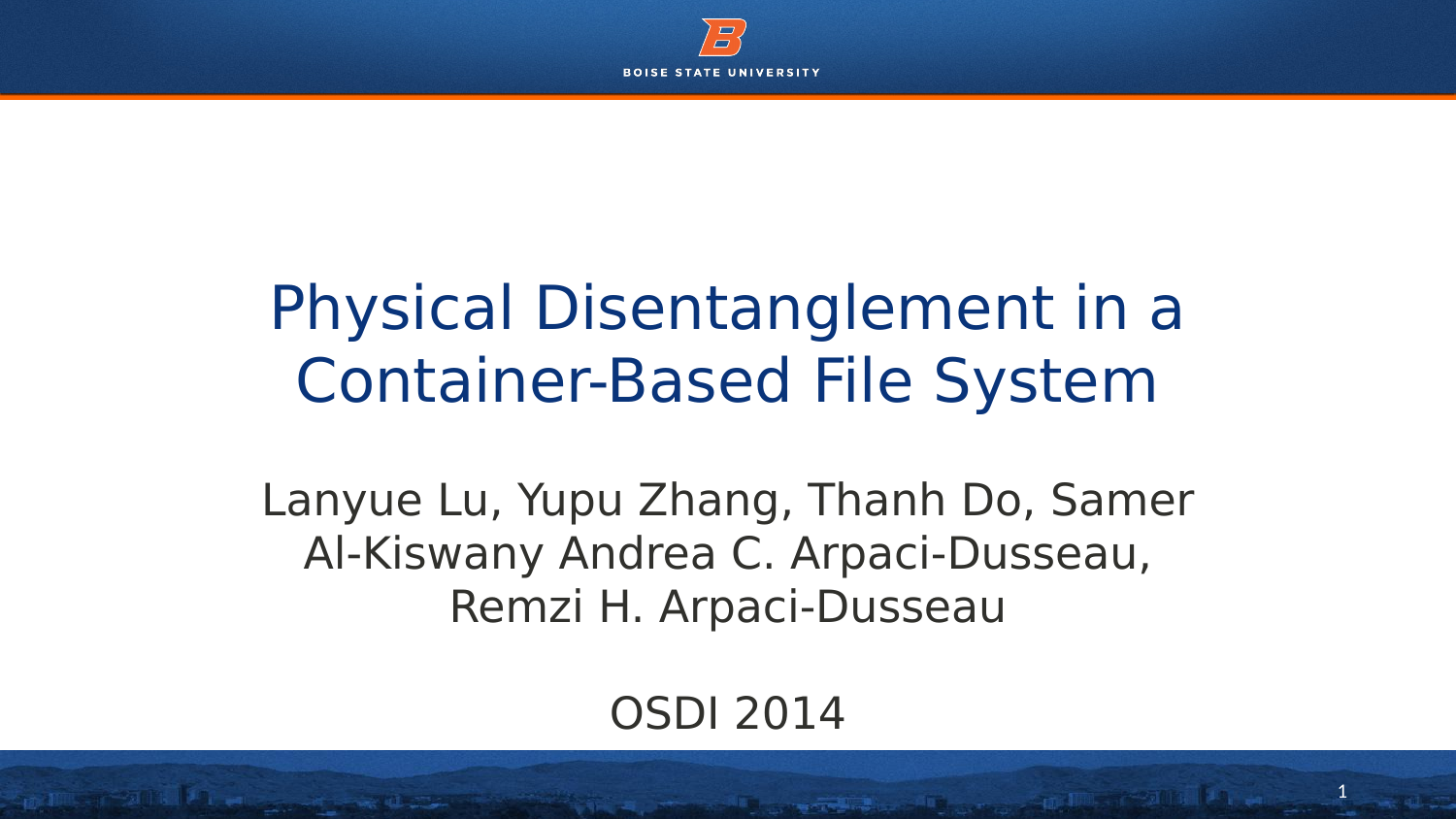

# Physical Disentanglement in a Container-Based File System
Lanyue Lu, Yupu Zhang, Thanh Do, Samer Al-Kiswany Andrea C. Arpaci-Dusseau, Remzi H. Arpaci-Dusseau

OSDI 2014